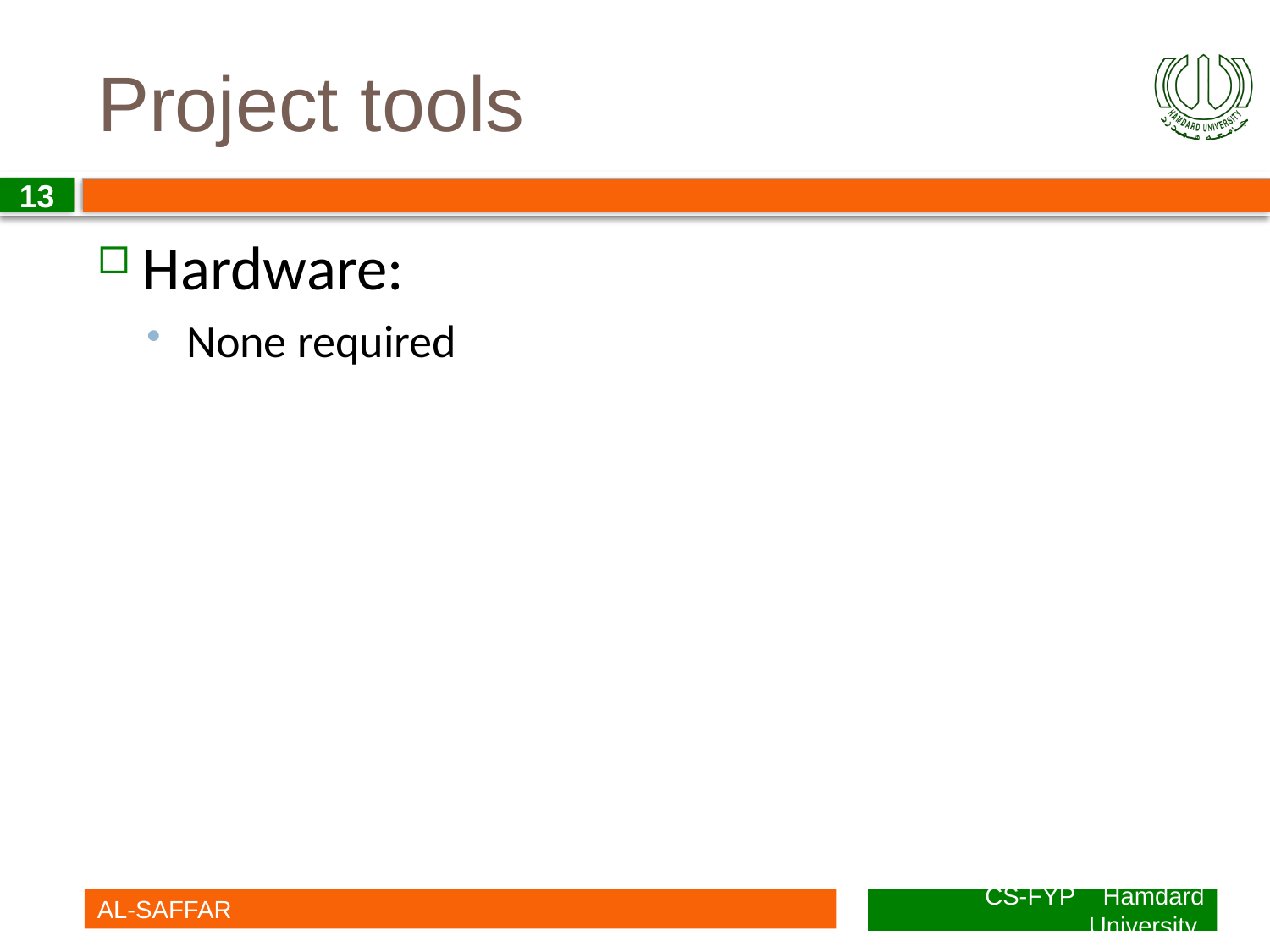

# Project tools
13
Hardware:
None required

AL-SAFFAR
CS-FYP    Hamdard University